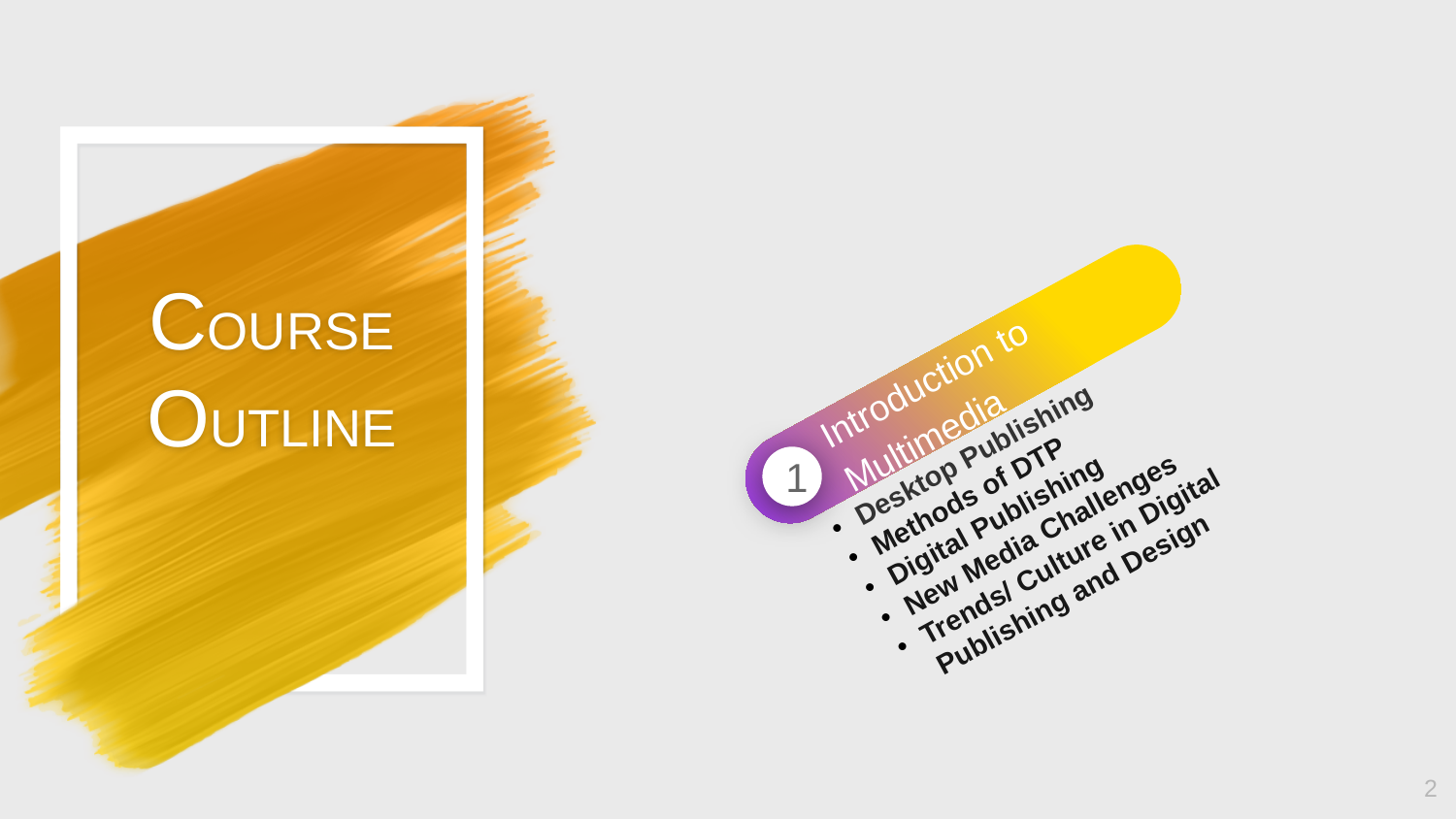

# COURSE OUTLINE

Desktop Publishing
Methods of DTP
Digital Publishing
New Media Challenges
Trends/ Culture in Digital Publishing and Design
Introduction to Multimedia
1
2